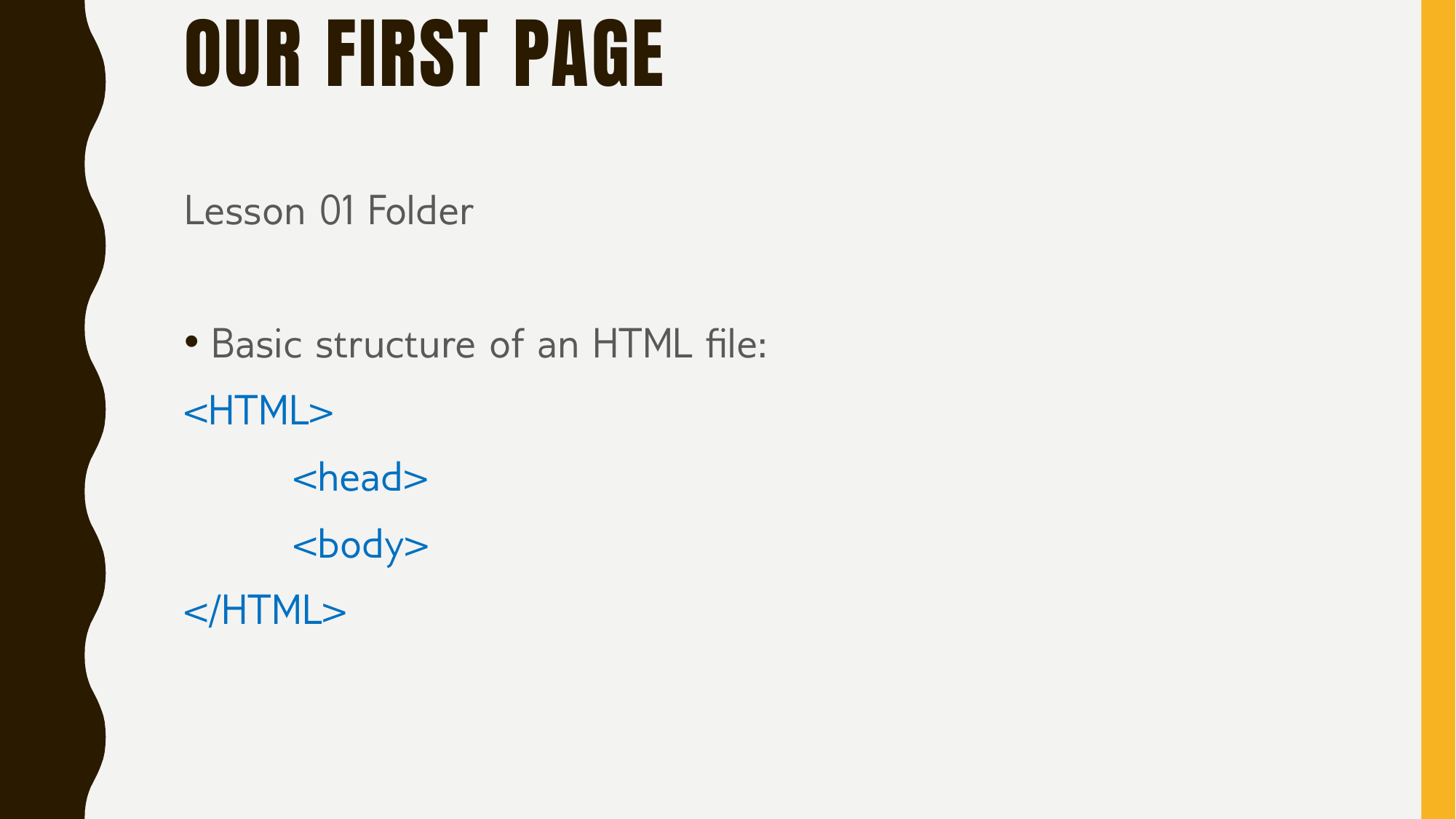

# Our first page
Lesson 01 Folder

Basic structure of an HTML file:
<HTML>
	<head>
	<body>
</HTML>